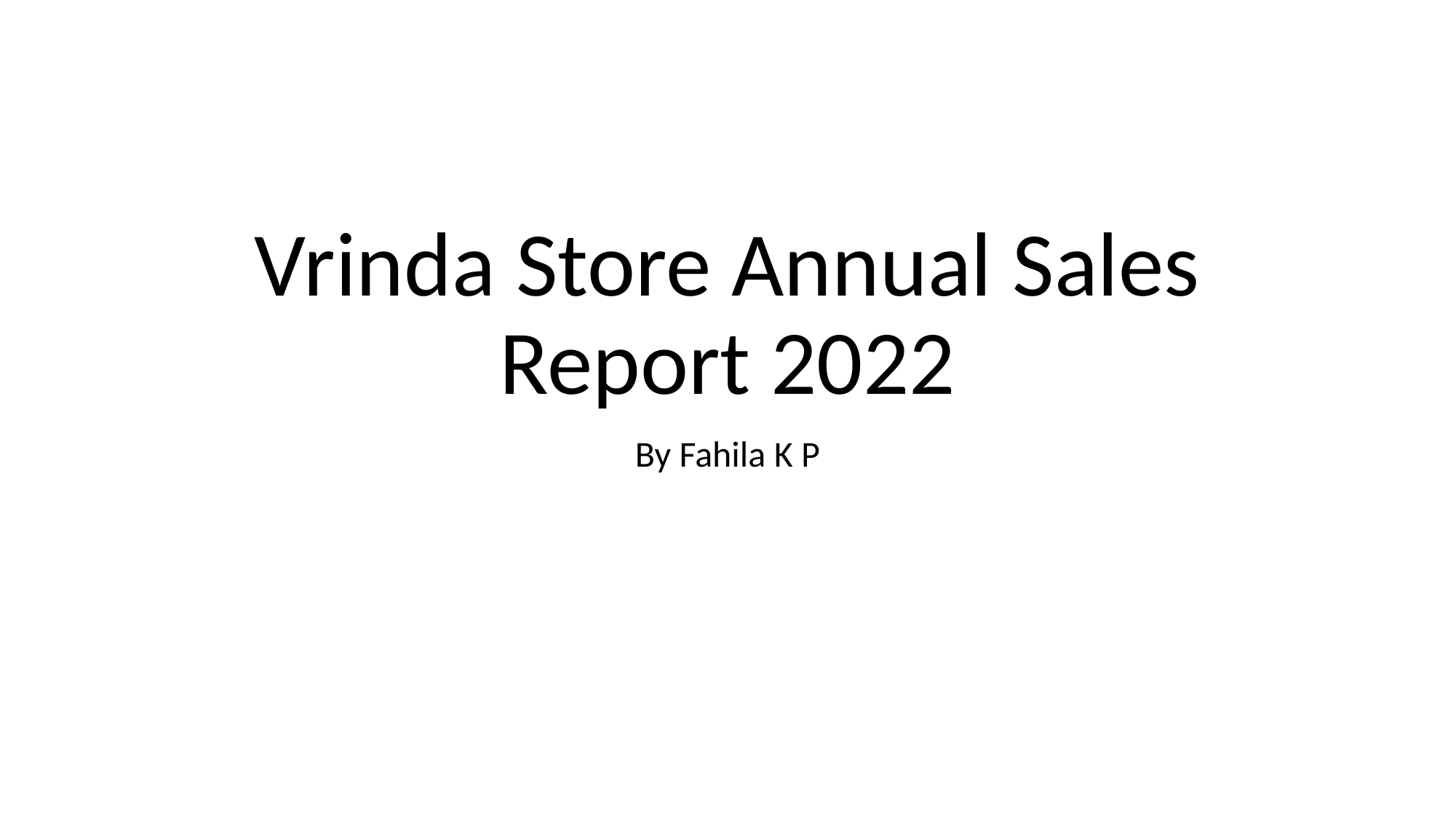

# Vrinda Store Annual Sales Report 2022
By Fahila K P